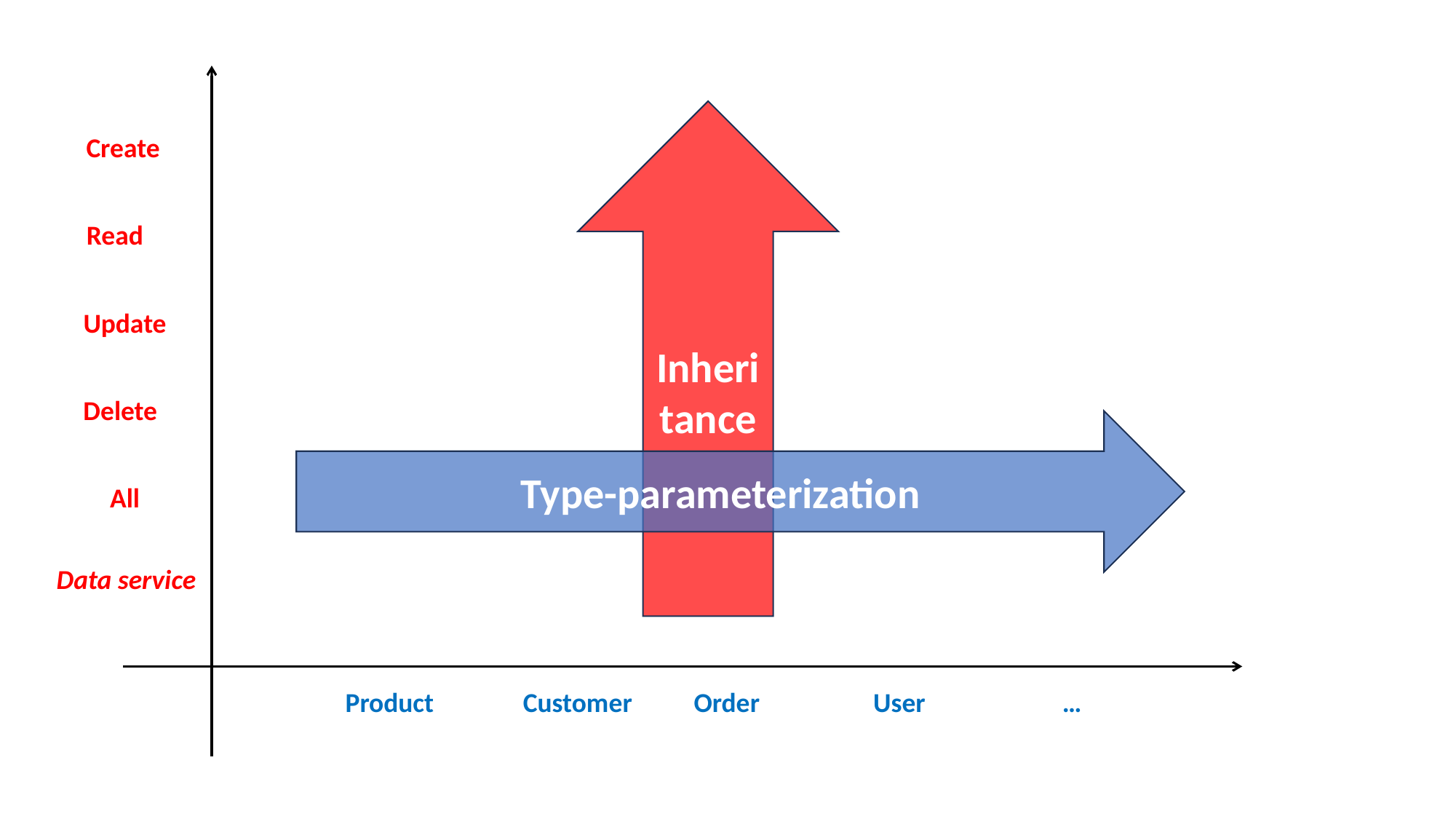

Inheritance
Create
Read
Update
Delete
Type-parameterization
All
Data service
Product
Customer
Order
User
…